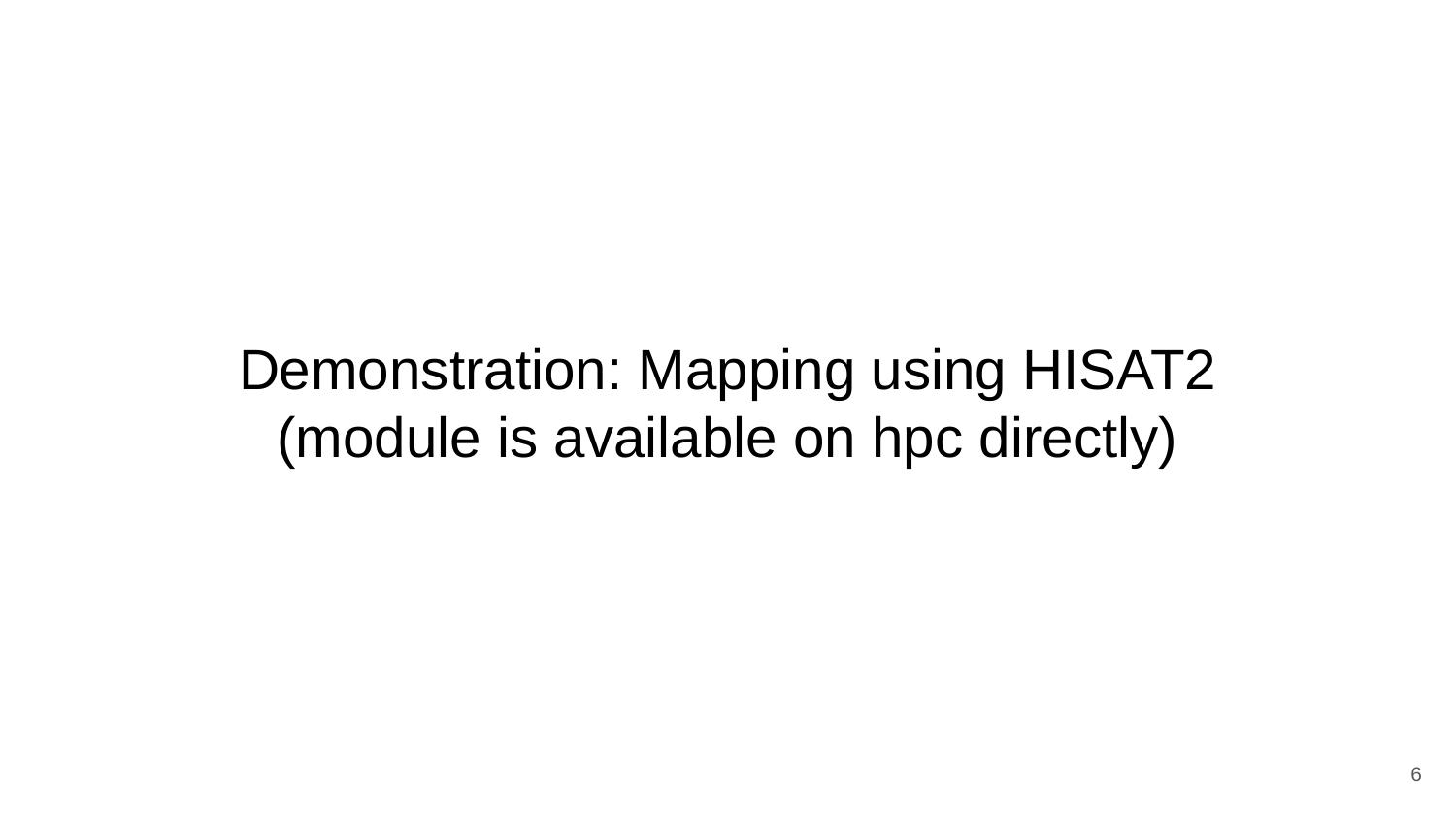

# Demonstration: Mapping using HISAT2
(module is available on hpc directly)
6